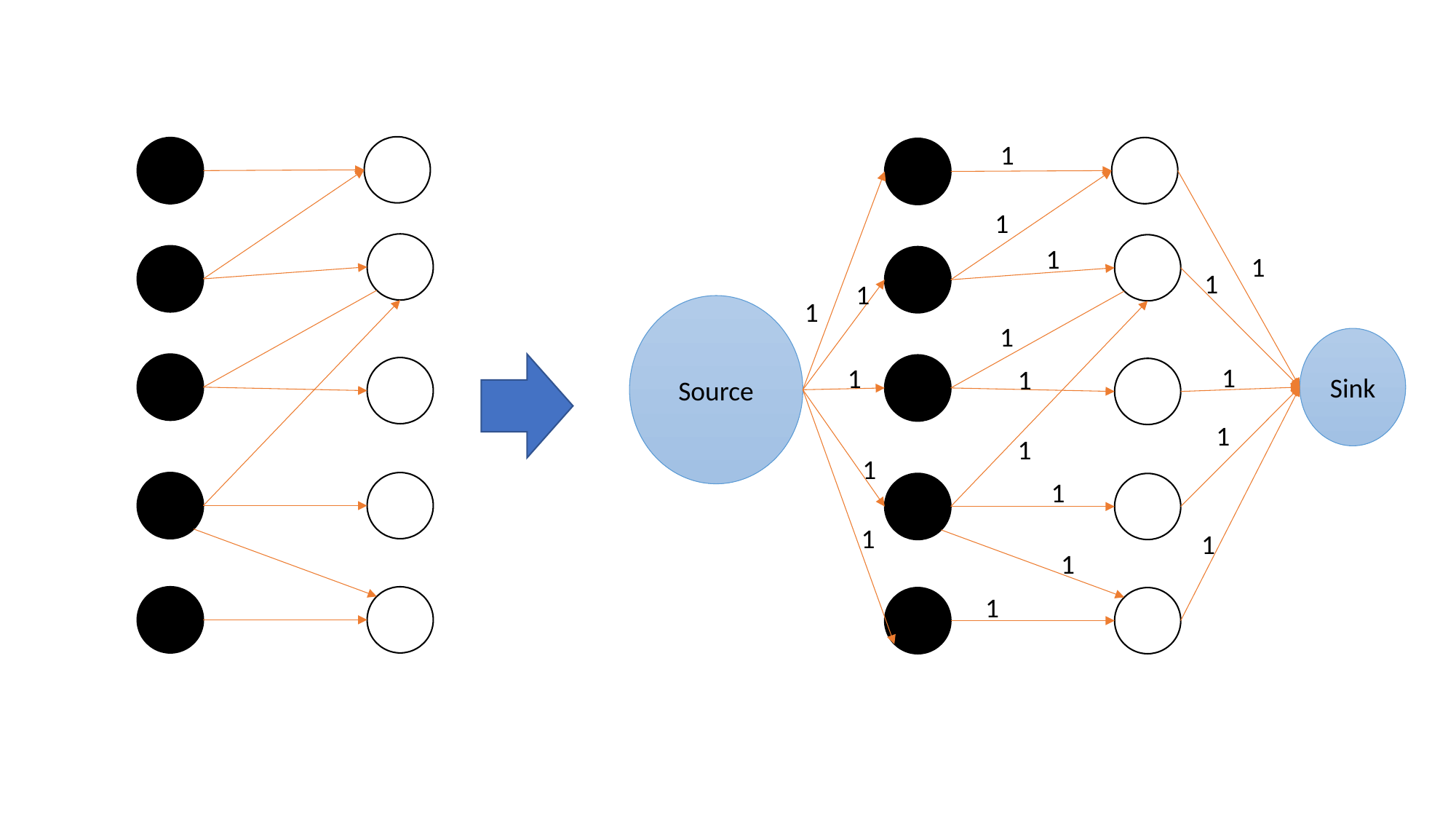

1

1

1
1

1
1
1
Source
1
Sink

1
1
1

1
1
1
1

1
1
1
1